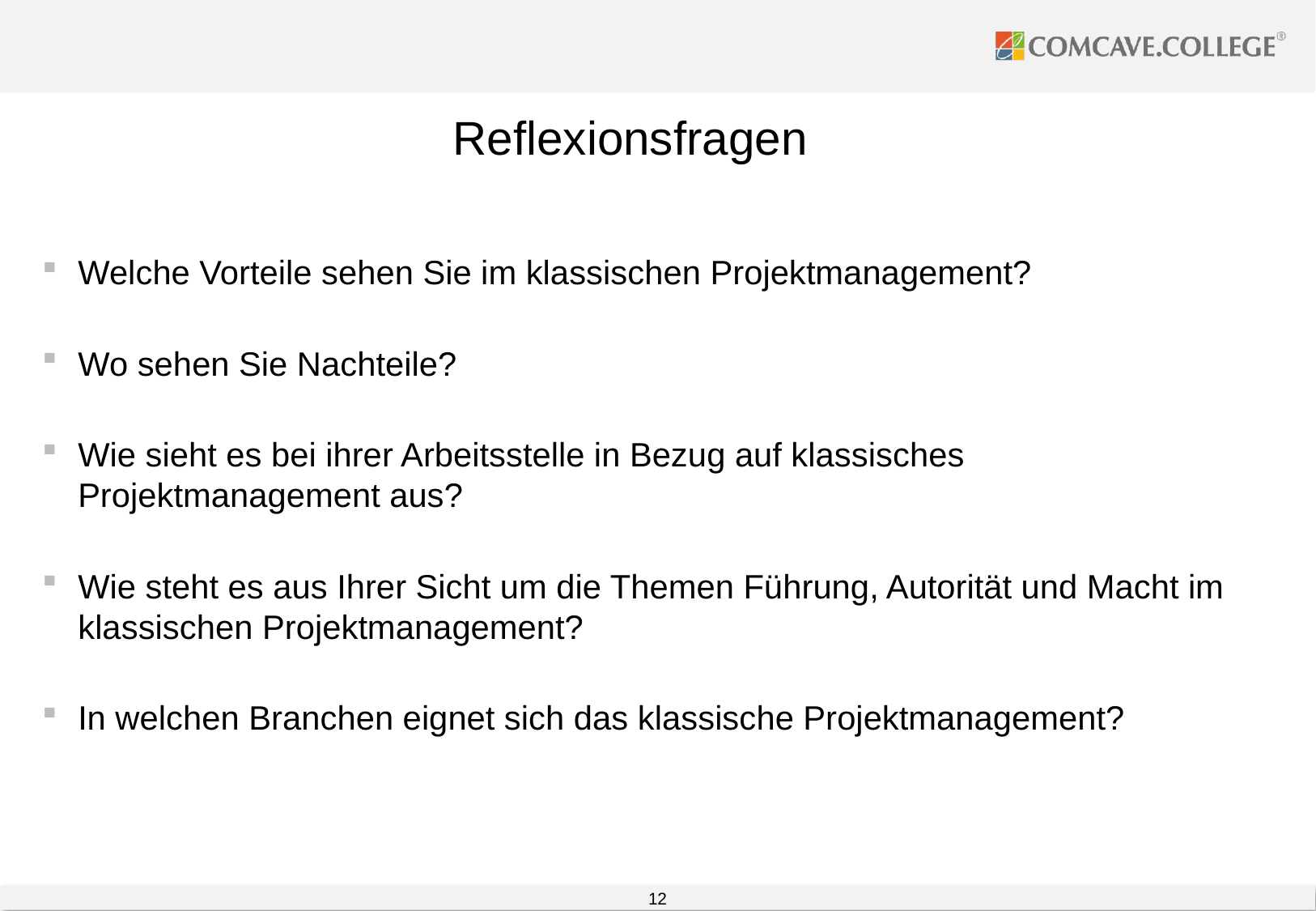

#
Reflexionsfragen

Welche Vorteile sehen Sie im klassischen Projektmanagement?

Wo sehen Sie Nachteile?

Wie sieht es bei ihrer Arbeitsstelle in Bezug auf klassisches Projektmanagement aus?

Wie steht es aus Ihrer Sicht um die Themen Führung, Autorität und Macht im klassischen Projektmanagement?

In welchen Branchen eignet sich das klassische Projektmanagement?

12